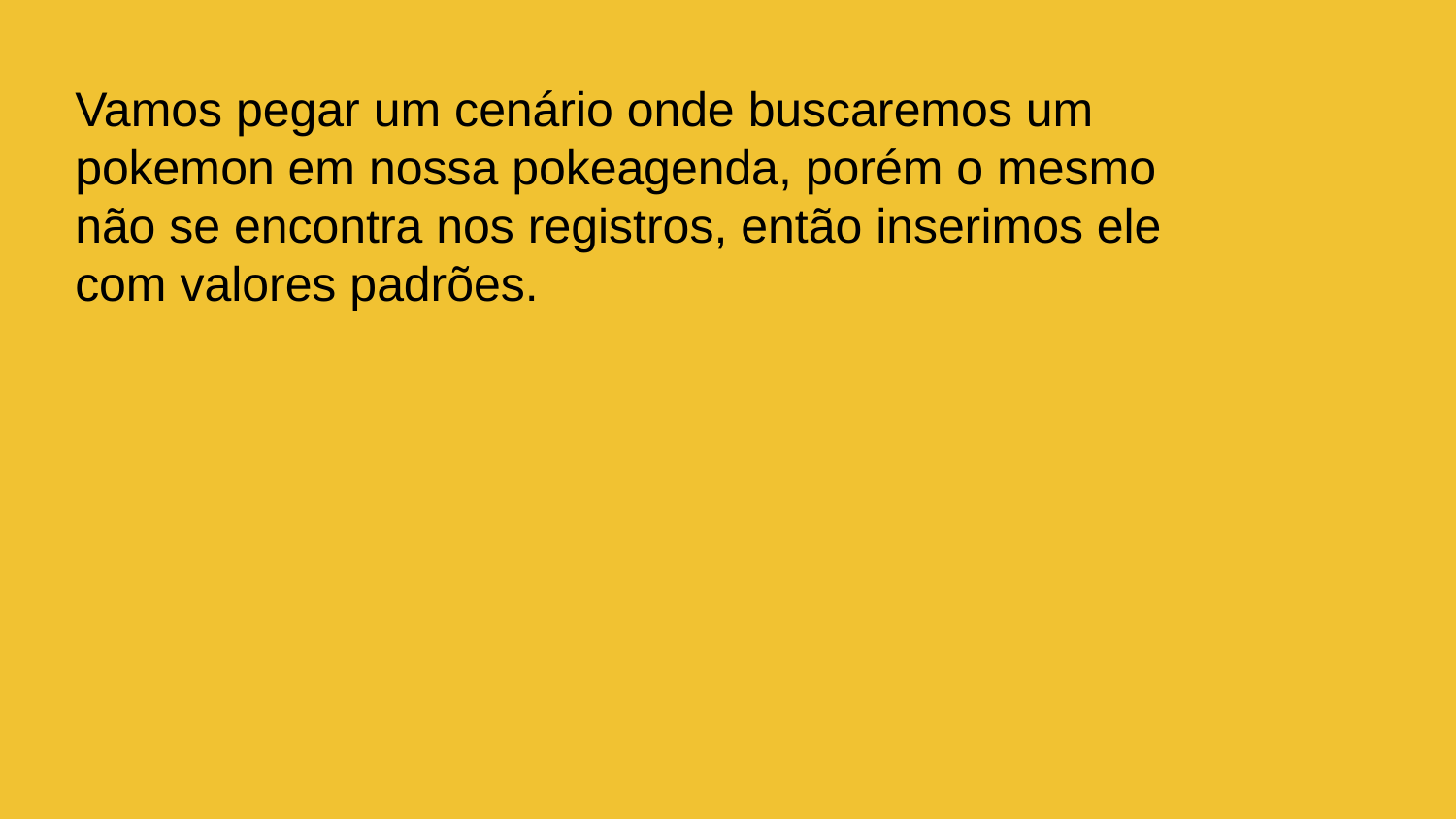

Vamos pegar um cenário onde buscaremos um pokemon em nossa pokeagenda, porém o mesmo não se encontra nos registros, então inserimos ele com valores padrões.